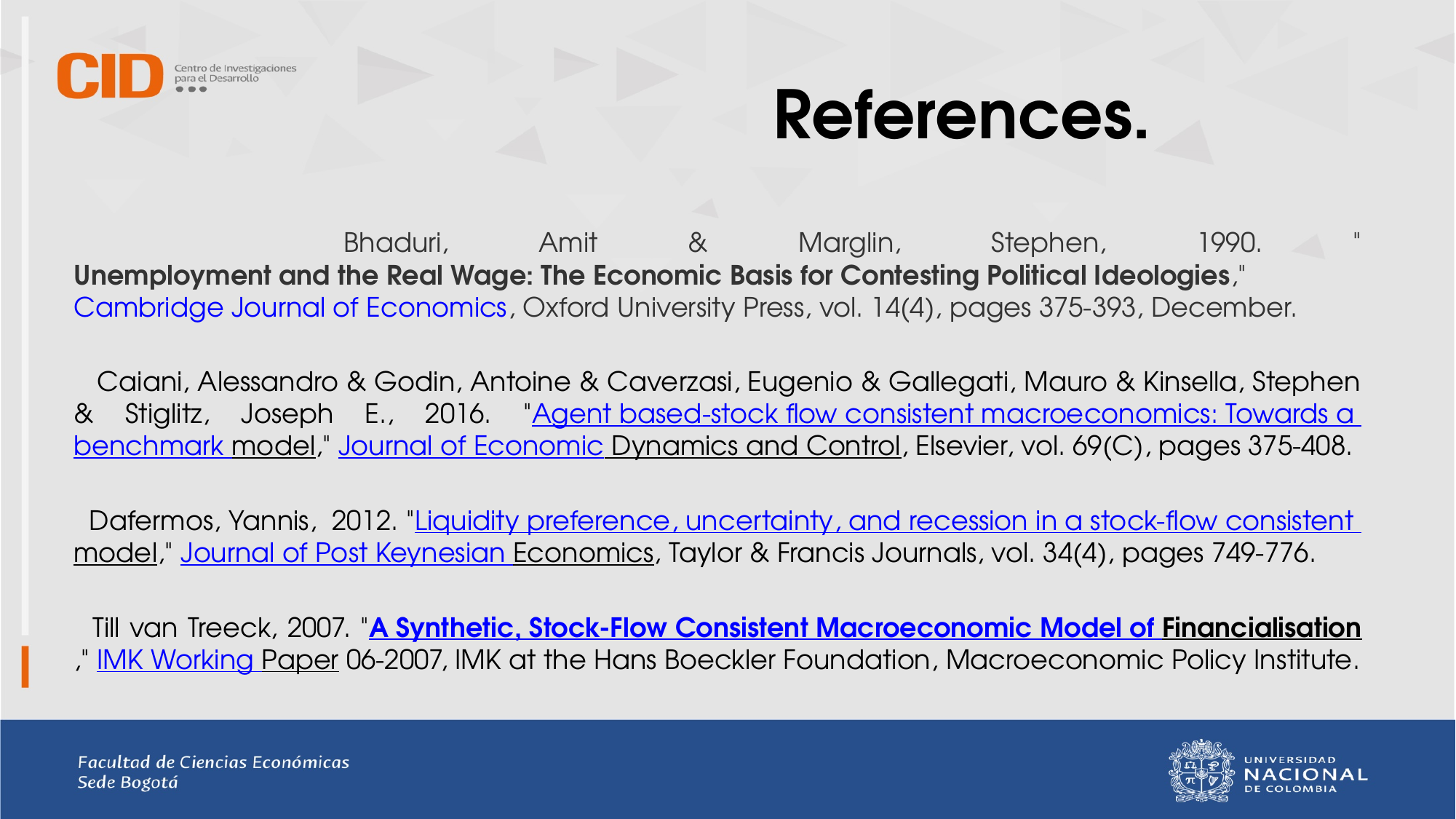

# References.
   Bhaduri, Amit & Marglin, Stephen, 1990. "Unemployment and the Real Wage: The Economic Basis for Contesting Political Ideologies," Cambridge Journal of Economics, Oxford University Press, vol. 14(4), pages 375-393, December.

   Caiani, Alessandro & Godin, Antoine & Caverzasi, Eugenio & Gallegati, Mauro & Kinsella, Stephen & Stiglitz, Joseph E., 2016. "Agent based-stock flow consistent macroeconomics: Towards a benchmark model," Journal of Economic Dynamics and Control, Elsevier, vol. 69(C), pages 375-408.

  Dafermos, Yannis,  2012. "Liquidity preference, uncertainty, and recession in a stock-flow consistent model," Journal of Post Keynesian Economics, Taylor & Francis Journals, vol. 34(4), pages 749-776.

  Till van Treeck, 2007. "A Synthetic, Stock-Flow Consistent Macroeconomic Model of Financialisation," IMK Working Paper 06-2007, IMK at the Hans Boeckler Foundation, Macroeconomic Policy Institute.